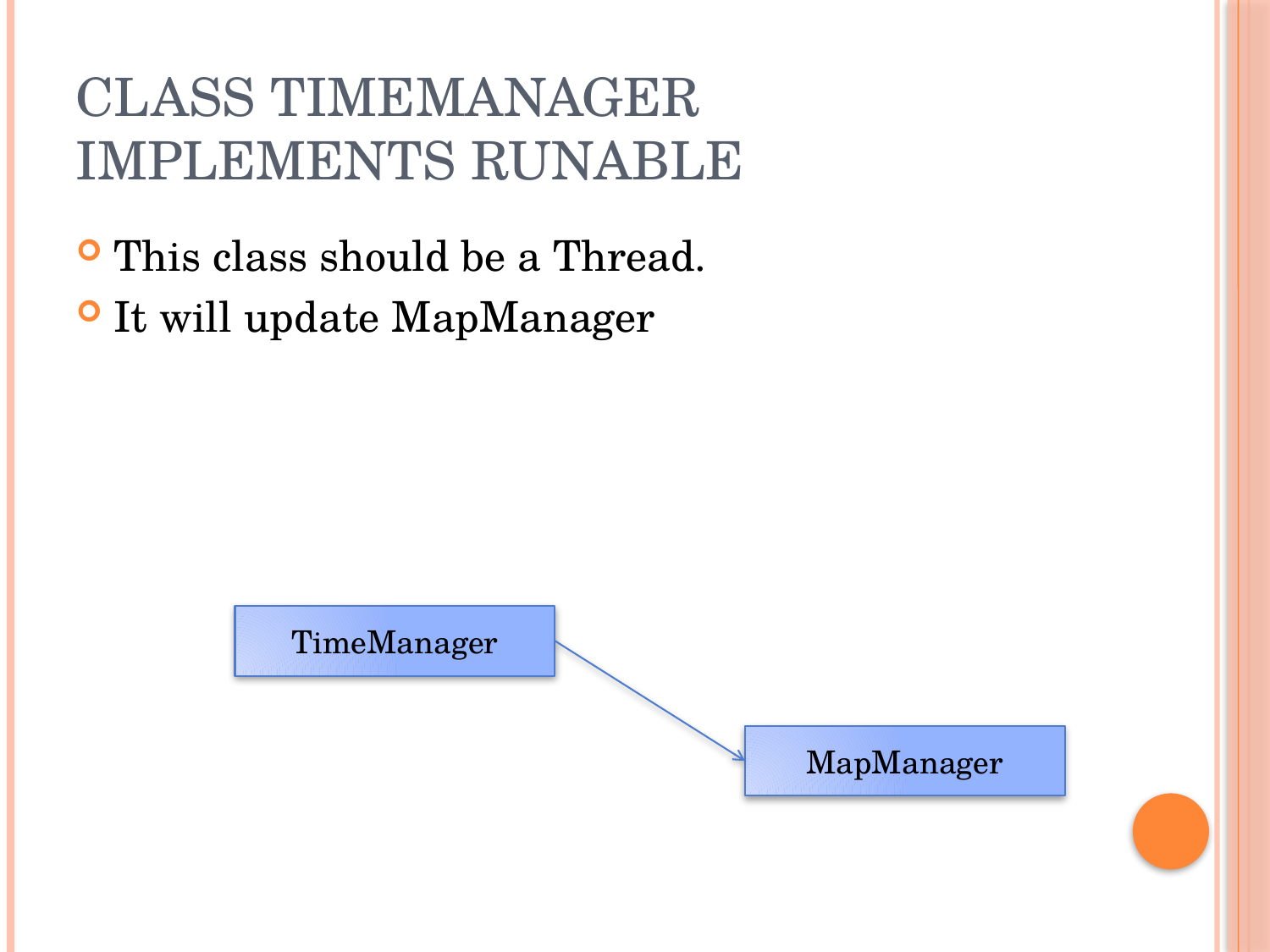

# Class TimeManager implements runable
This class should be a Thread.
It will update MapManager
TimeManager
MapManager